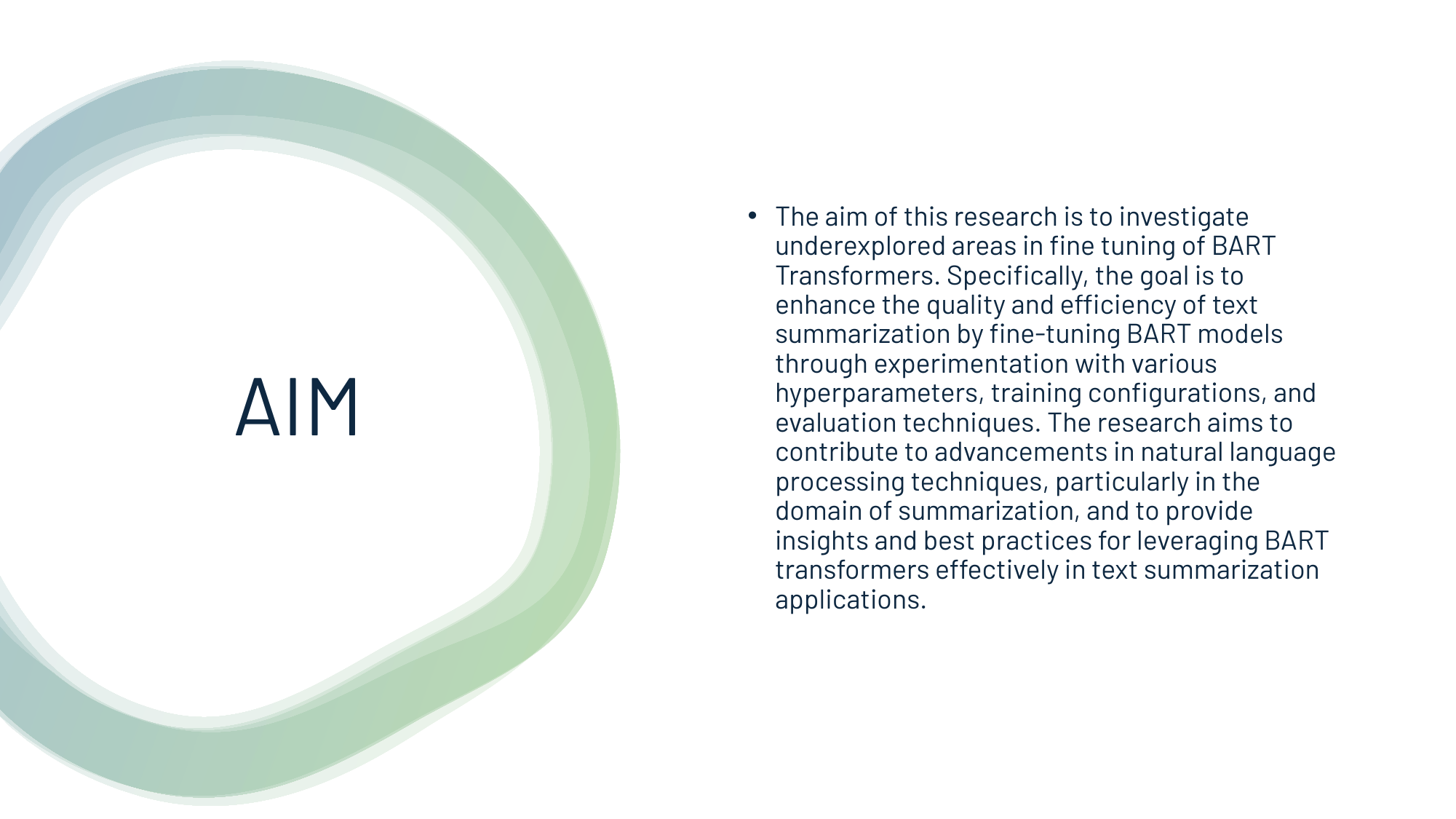

The aim of this research is to investigate underexplored areas in fine tuning of BART Transformers. Specifically, the goal is to enhance the quality and efficiency of text summarization by fine-tuning BART models through experimentation with various hyperparameters, training configurations, and evaluation techniques. The research aims to contribute to advancements in natural language processing techniques, particularly in the domain of summarization, and to provide insights and best practices for leveraging BART transformers effectively in text summarization applications.
# AIM